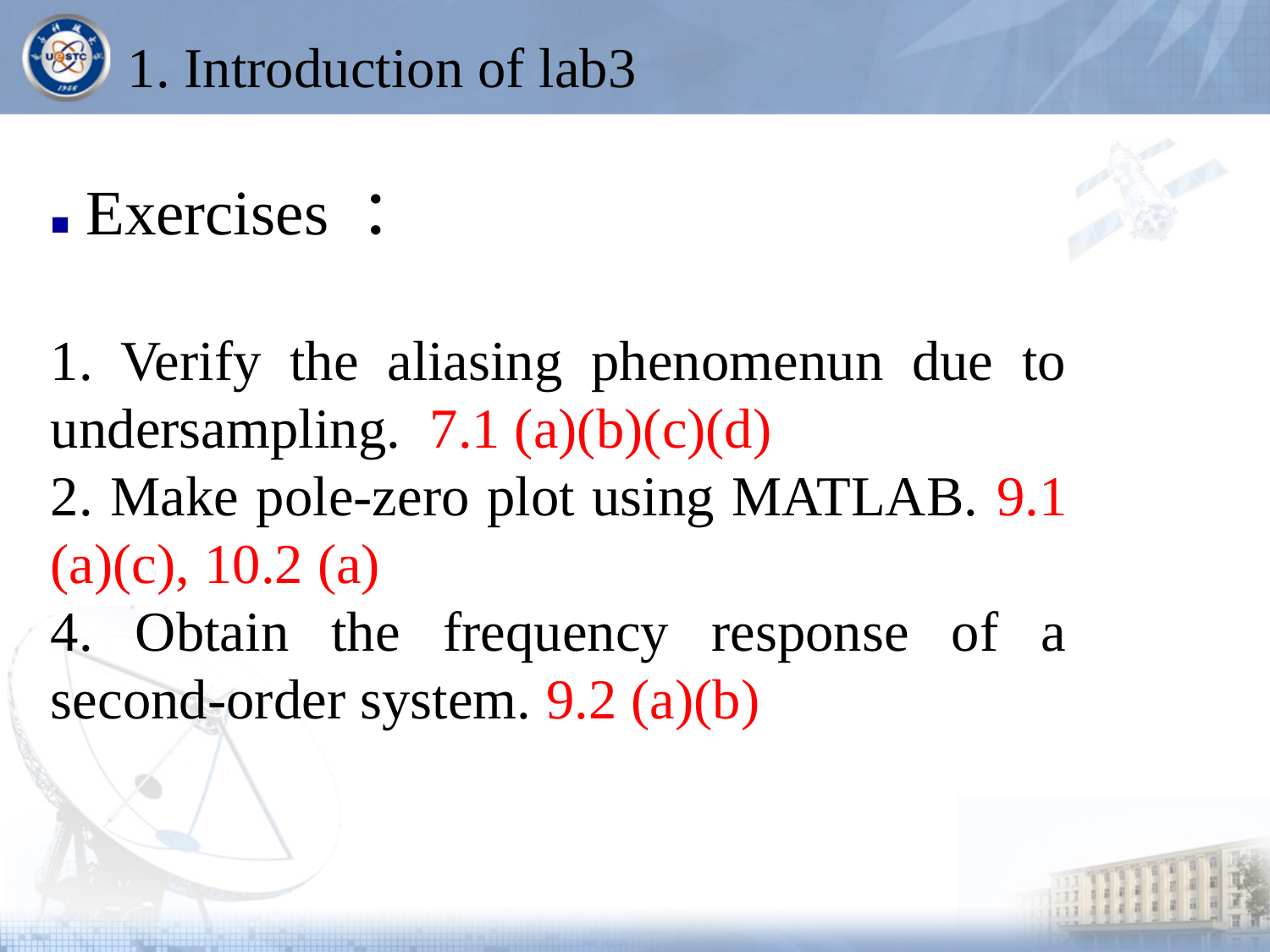

# 1. Introduction of lab3
■  Exercises ：

1. Verify the aliasing phenomenun due to undersampling.  7.1 (a)(b)(c)(d)
2. Make pole-zero plot using MATLAB. 9.1 (a)(c), 10.2 (a)
4. Obtain the frequency response of a second-order system. 9.2 (a)(b)